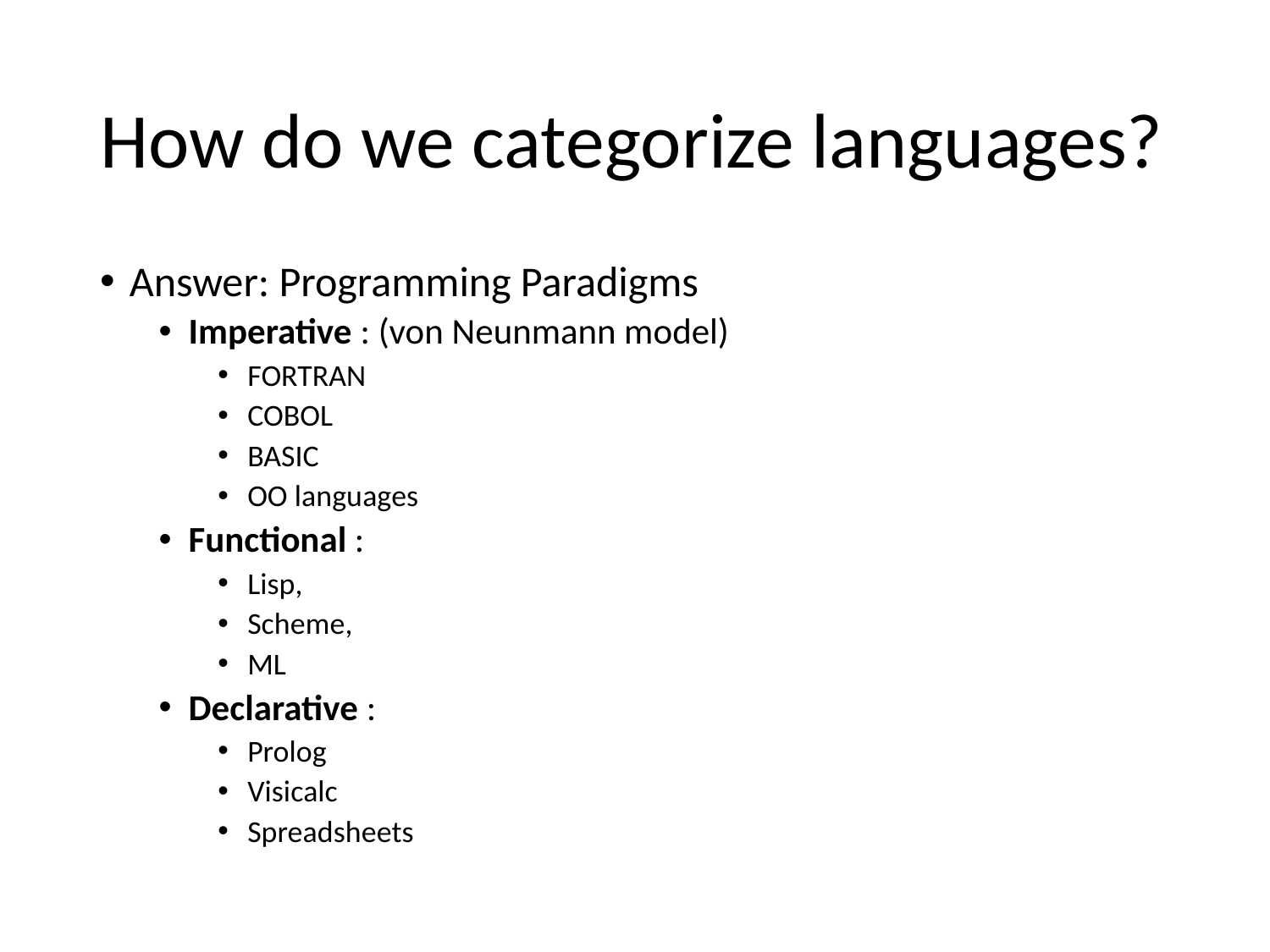

# How do we categorize languages?
Answer: Programming Paradigms
Imperative : (von Neunmann model)
FORTRAN
COBOL
BASIC
OO languages
Functional :
Lisp,
Scheme,
ML
Declarative :
Prolog
Visicalc
Spreadsheets